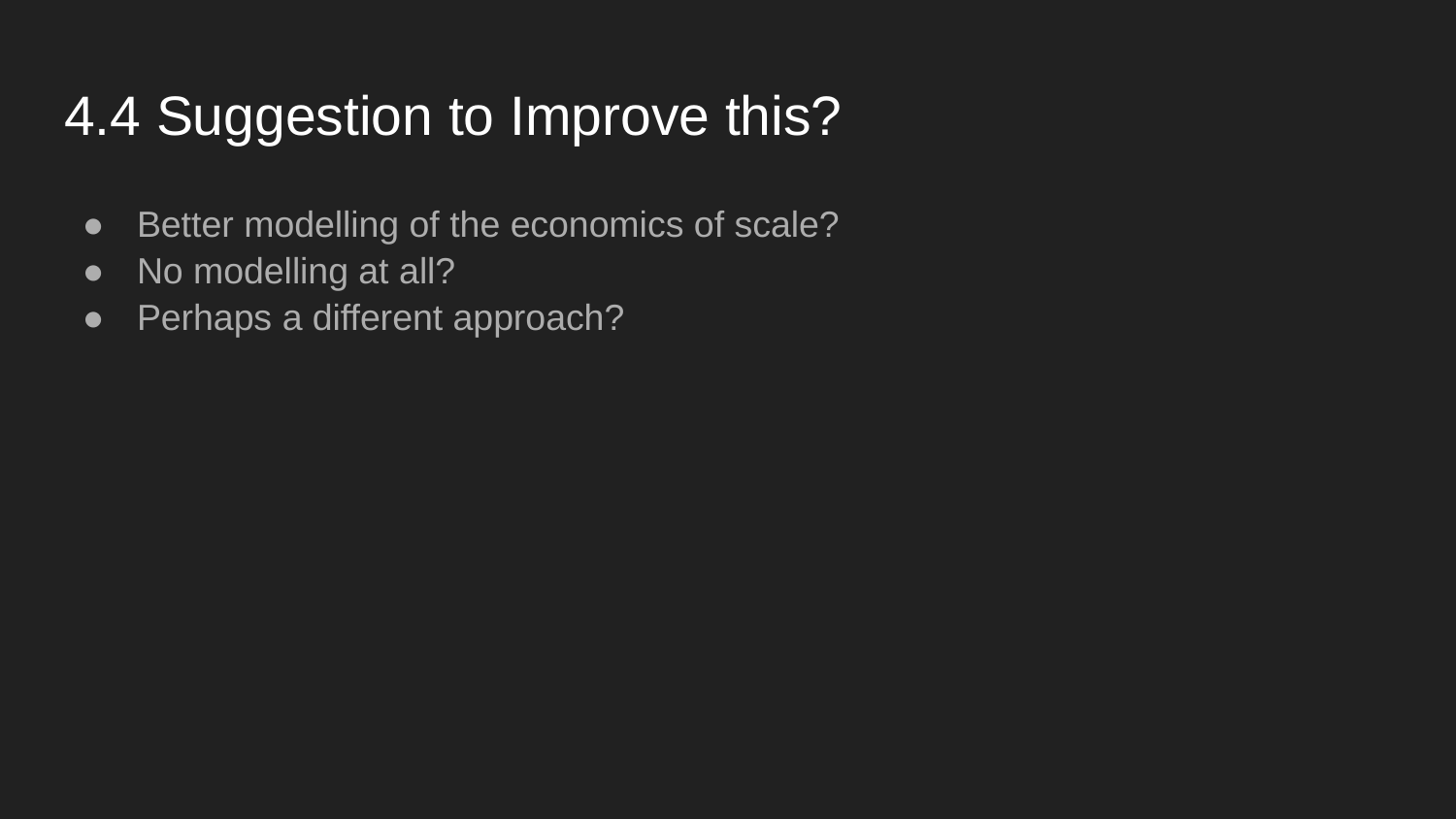

# 4.4 Suggestion to Improve this?
Better modelling of the economics of scale?
No modelling at all?
Perhaps a different approach?